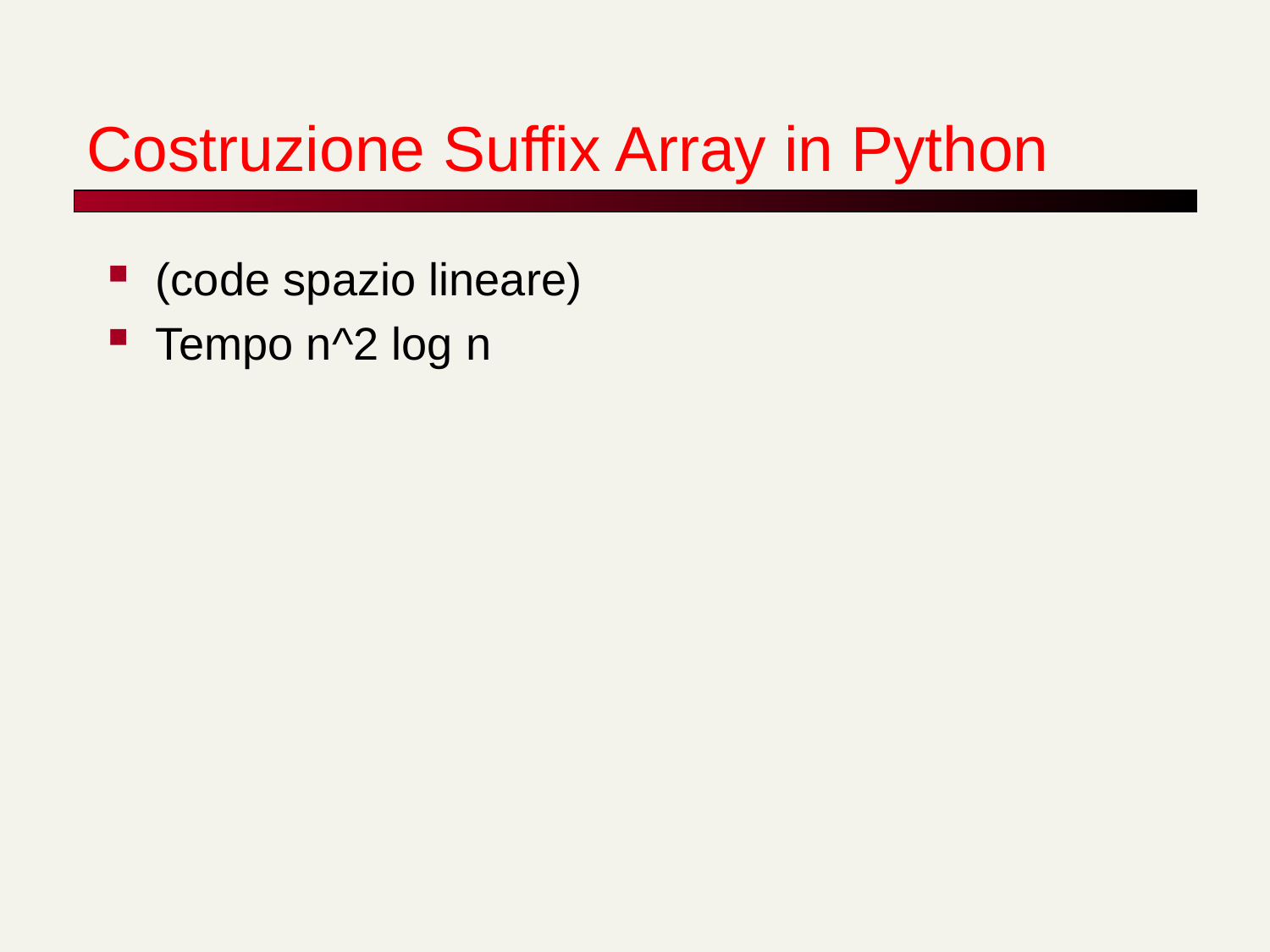

# Costruzione Suffix Array in Python
(code spazio lineare)
Tempo n^2 log n